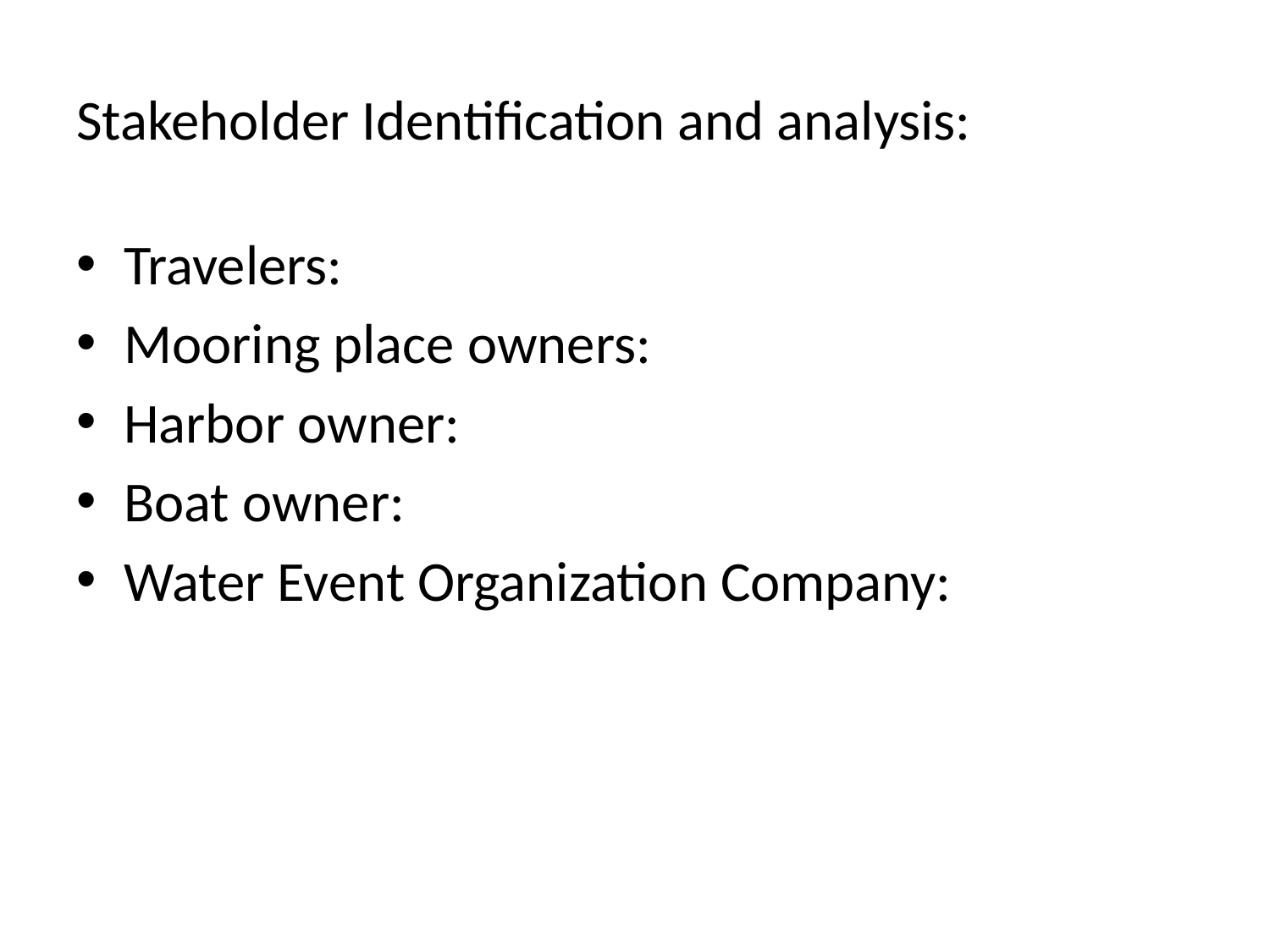

# Stakeholder Identification and analysis:
Travelers:
Mooring place owners:
Harbor owner:
Boat owner:
Water Event Organization Company: